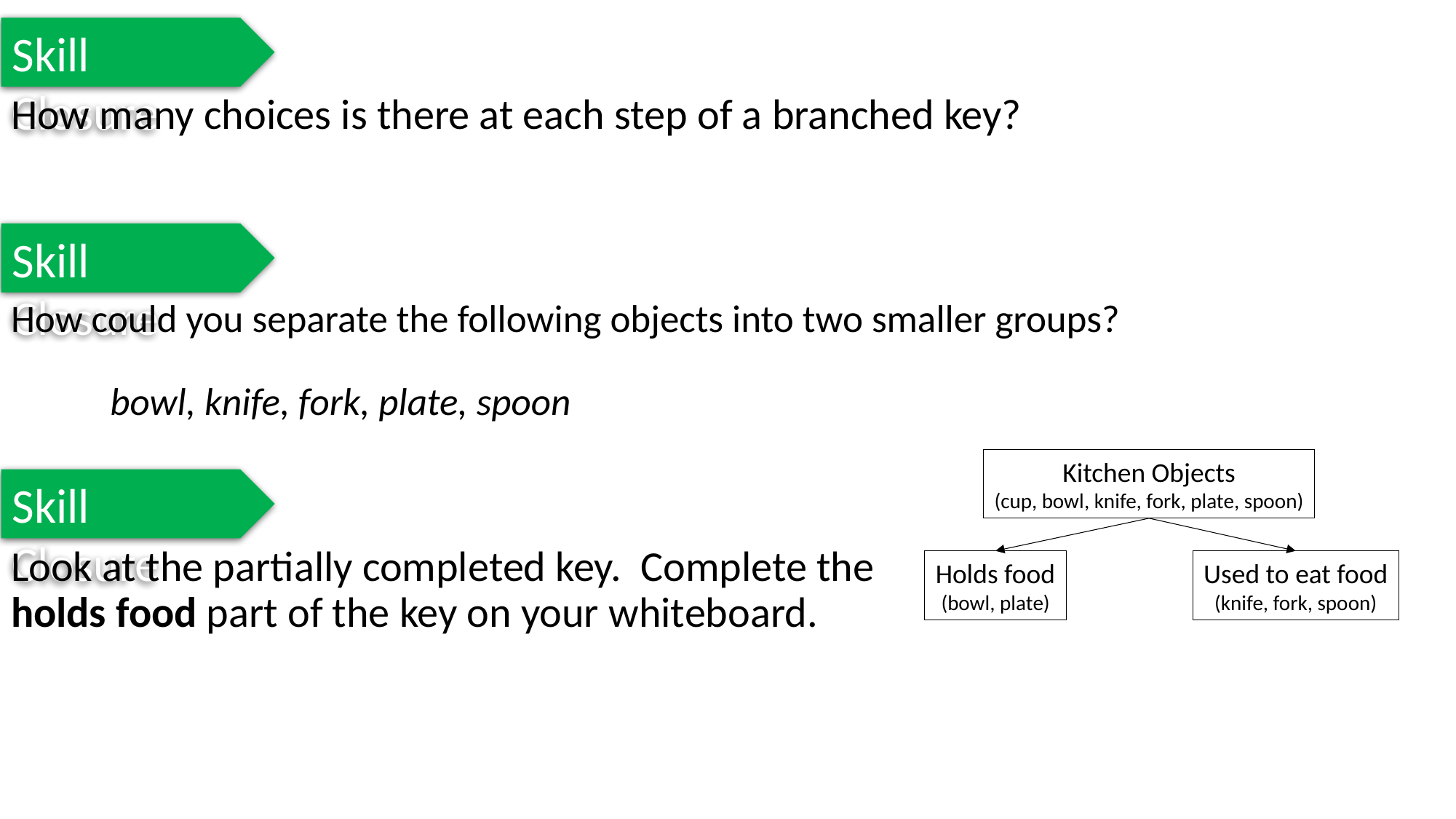

Skill Closure
How many choices is there at each step of a branched key?

Skill Closure
How could you separate the following objects into two smaller groups?

	bowl, knife, fork, plate, spoon
Kitchen Objects
(cup, bowl, knife, fork, plate, spoon)
Used to eat food
(knife, fork, spoon)
Holds food
(bowl, plate)
Skill Closure
Look at the partially completed key.  Complete the holds food part of the key on your whiteboard.